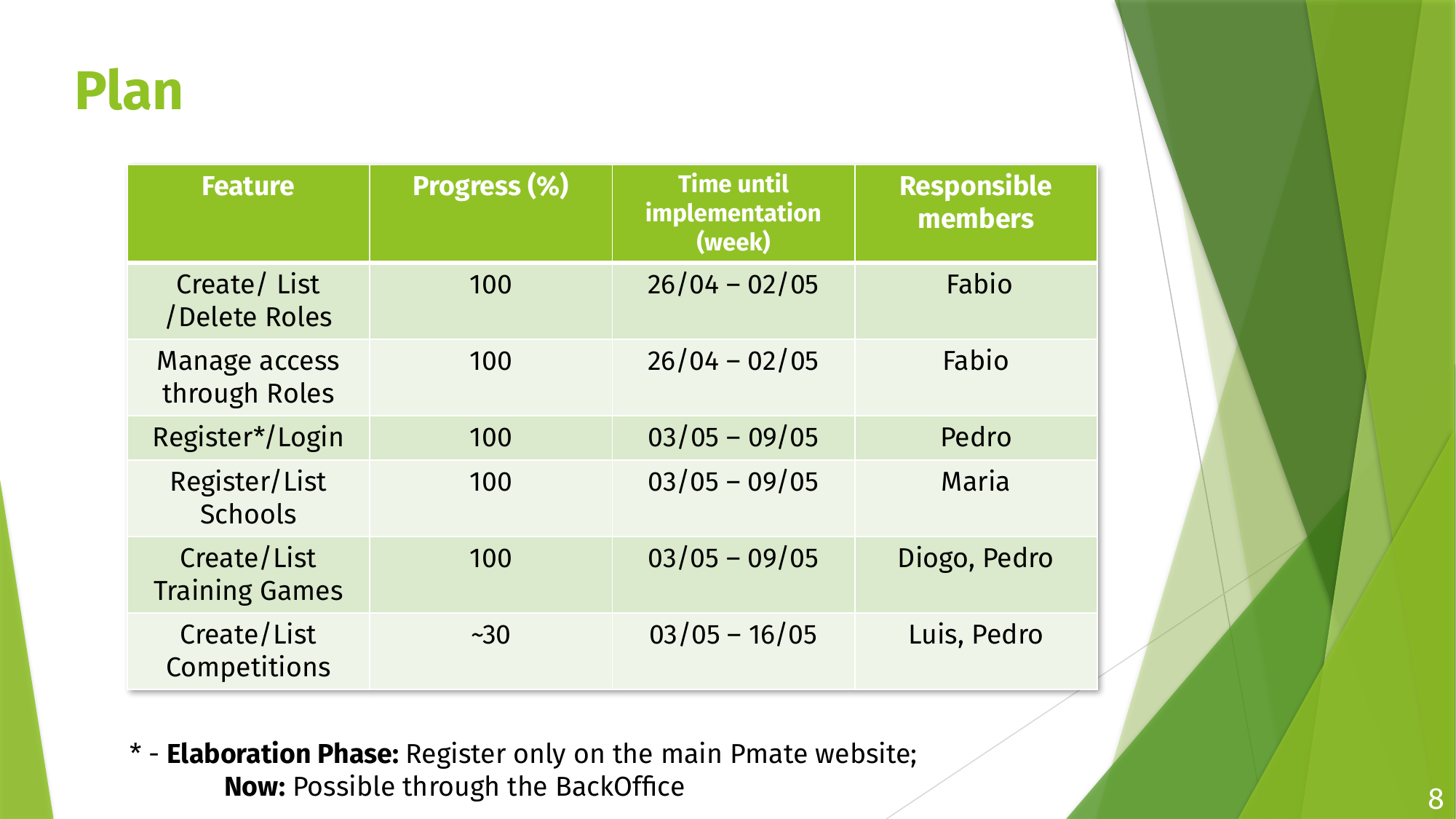

# Plan
| Feature | Progress (%) | Time until implementation (week) | Responsible members |
| --- | --- | --- | --- |
| Create/ List /Delete Roles | 100 | 26/04 – 02/05 | Fabio |
| Manage access through Roles | 100 | 26/04 – 02/05 | Fabio |
| Register\*/Login | 100 | 03/05 – 09/05 | Pedro |
| Register/List Schools | 100 | 03/05 – 09/05 | Maria |
| Create/List Training Games | 100 | 03/05 – 09/05 | Diogo, Pedro |
| Create/List Competitions | ~30 | 03/05 – 16/05 | Luis, Pedro |
  * - Elaboration Phase: Register only on the main Pmate website;
	Now: Possible through the BackOffice
8